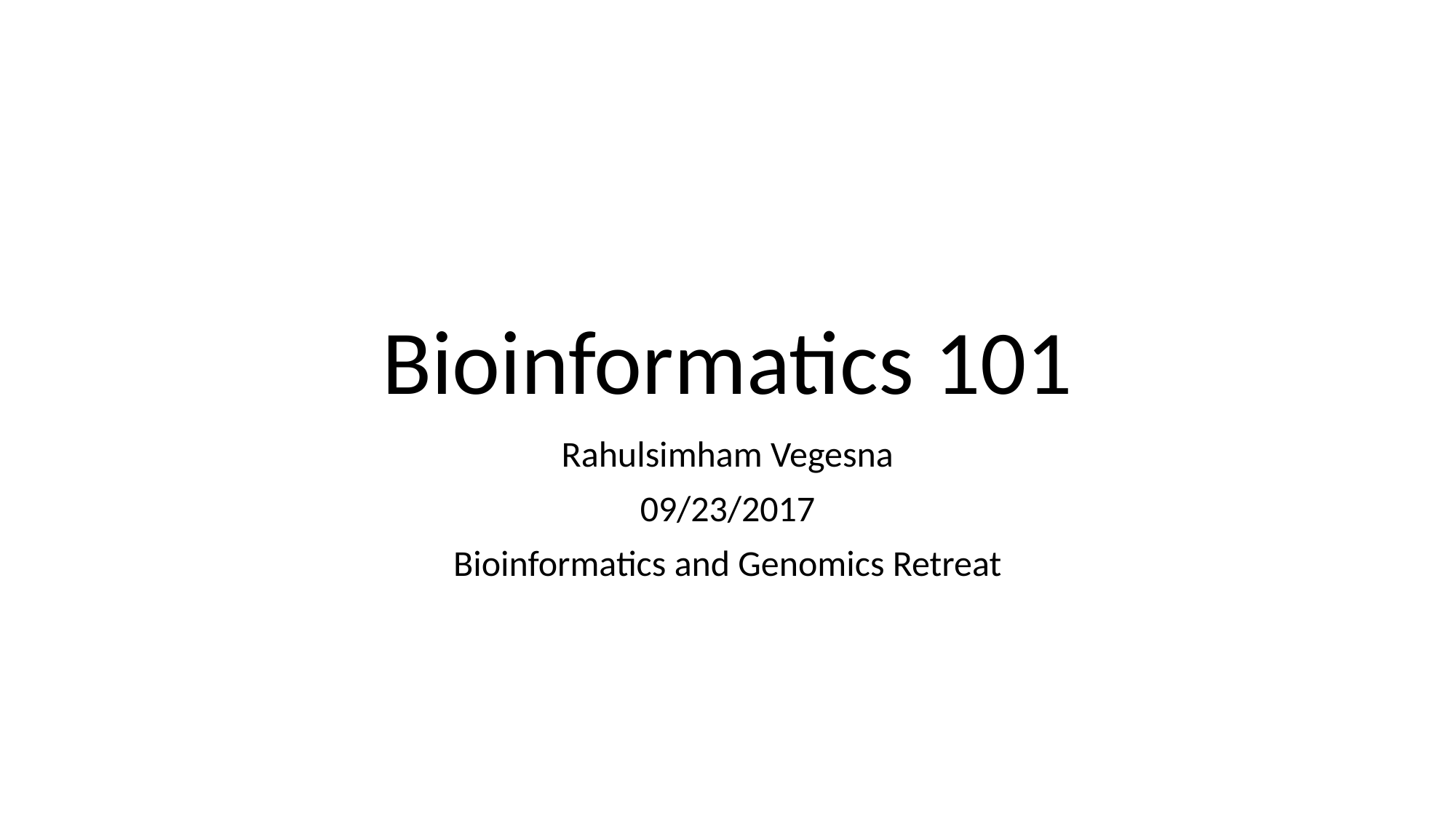

# Bioinformatics 101
Rahulsimham Vegesna
09/23/2017
Bioinformatics and Genomics Retreat